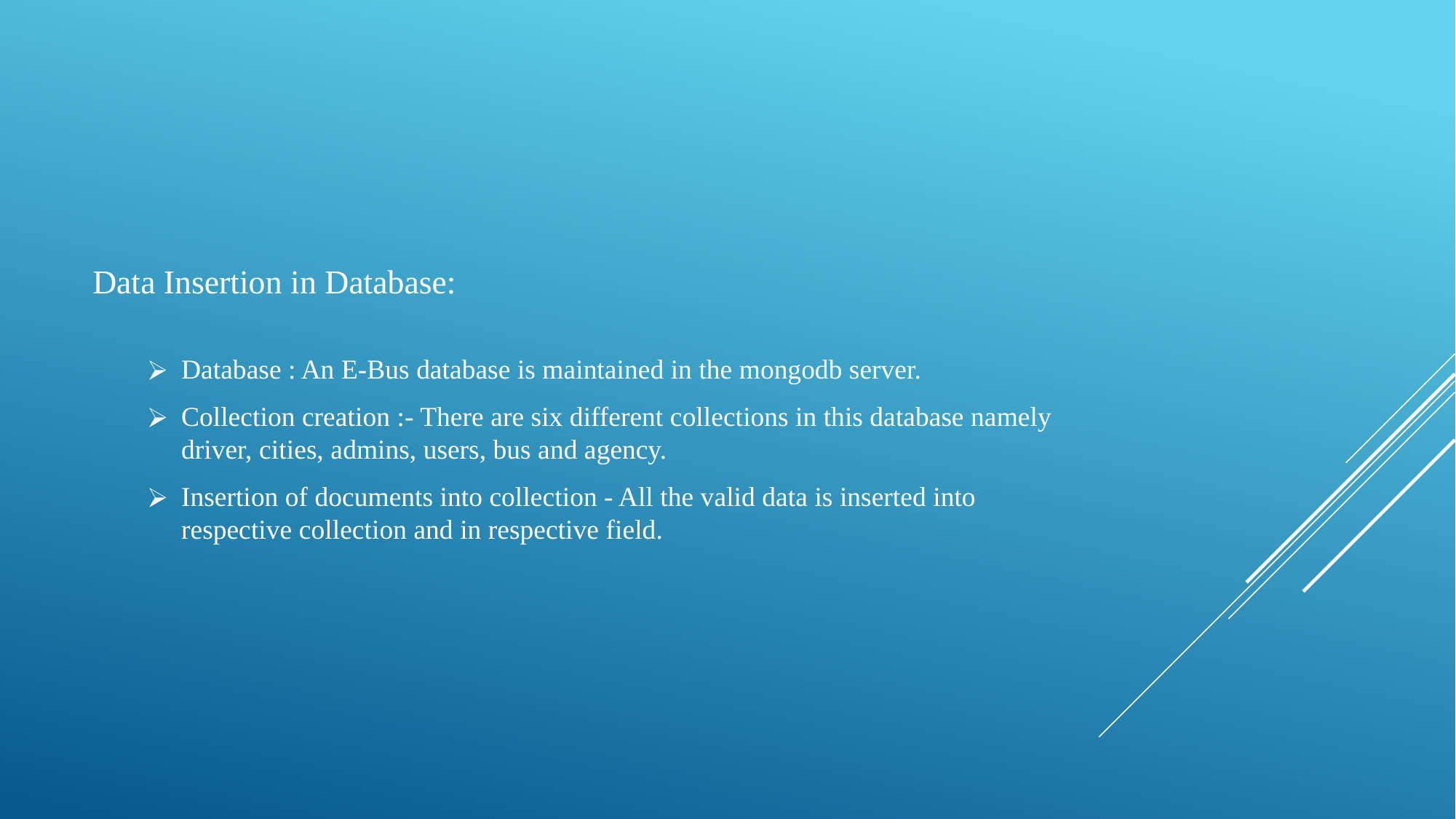

Data Insertion in Database:

Database : An E-Bus database is maintained in the mongodb server.
Collection creation :- There are six different collections in this database namely driver, cities, admins, users, bus and agency.
Insertion of documents into collection - All the valid data is inserted into respective collection and in respective field.